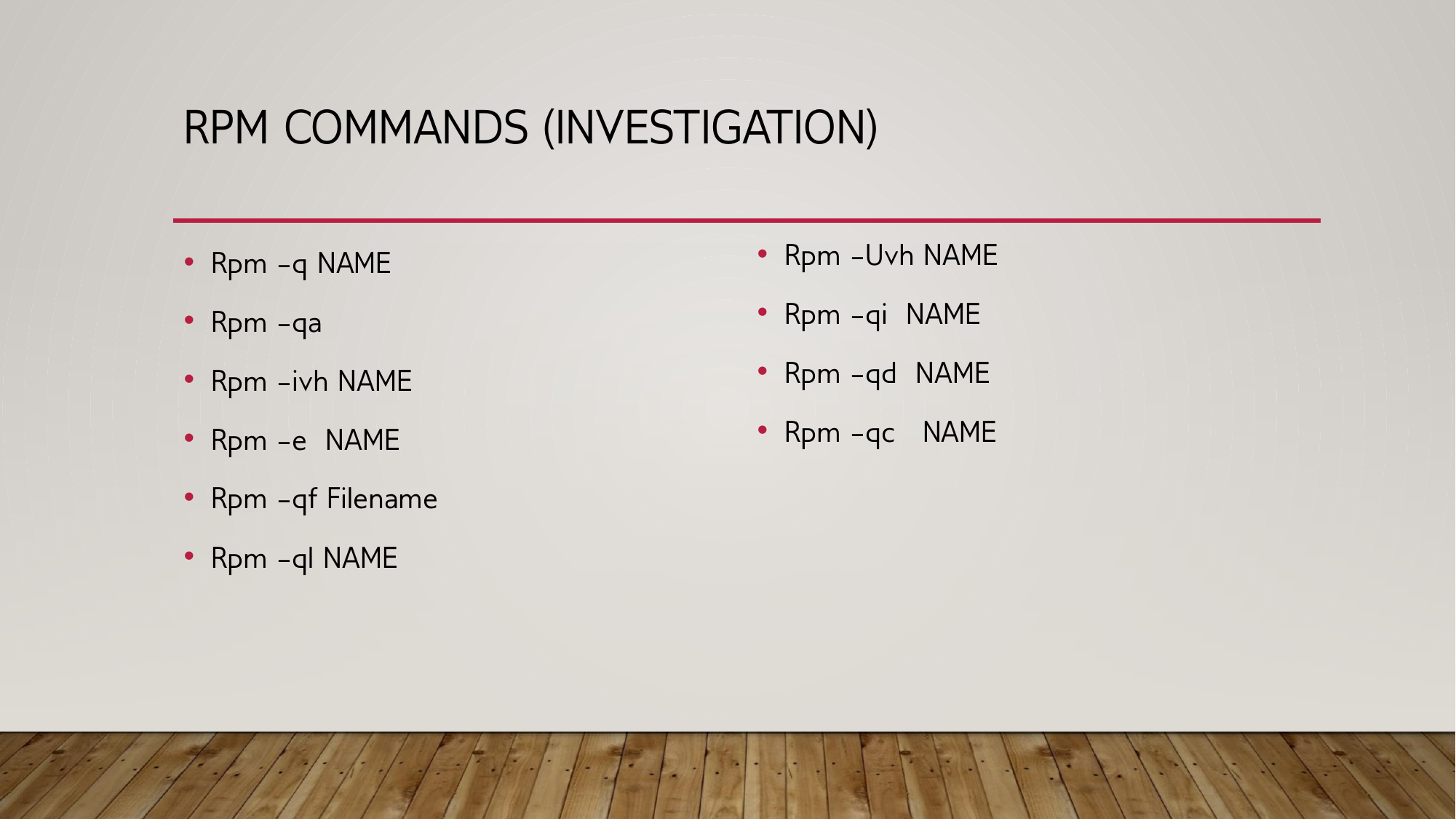

# RPM COMMANDS (INVESTIGATION)
Rpm –Uvh NAME
Rpm –qi  NAME
Rpm –qd  NAME
Rpm –qc   NAME

Rpm –q NAME
Rpm –qa
Rpm –ivh NAME
Rpm –e  NAME
Rpm –qf Filename
Rpm –ql NAME